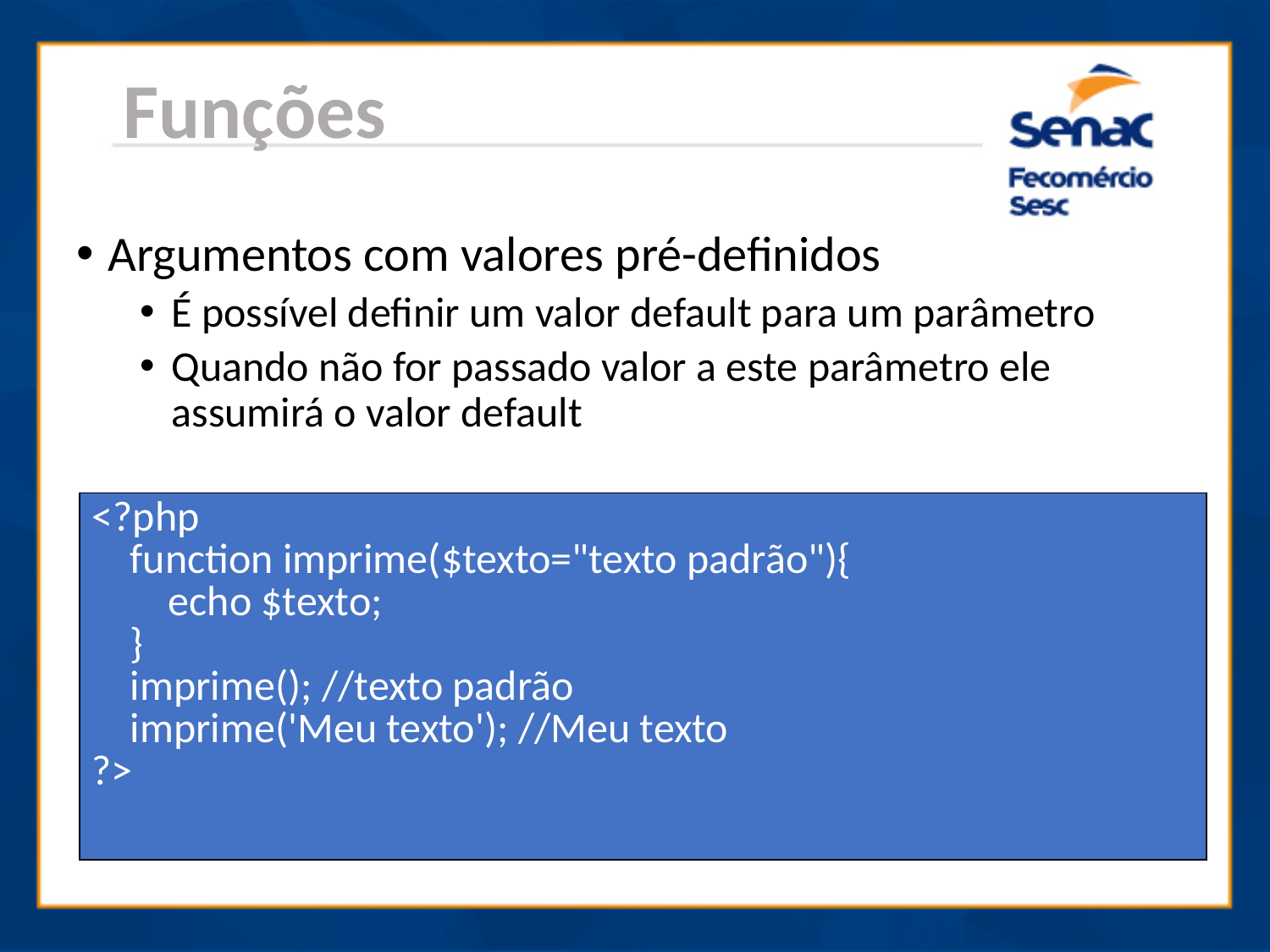

Funções
Argumentos com valores pré-definidos
É possível definir um valor default para um parâmetro
Quando não for passado valor a este parâmetro ele assumirá o valor default
| <?php function imprime($texto="texto padrão"){ echo $texto; } imprime(); //texto padrão imprime('Meu texto'); //Meu texto ?> |
| --- |